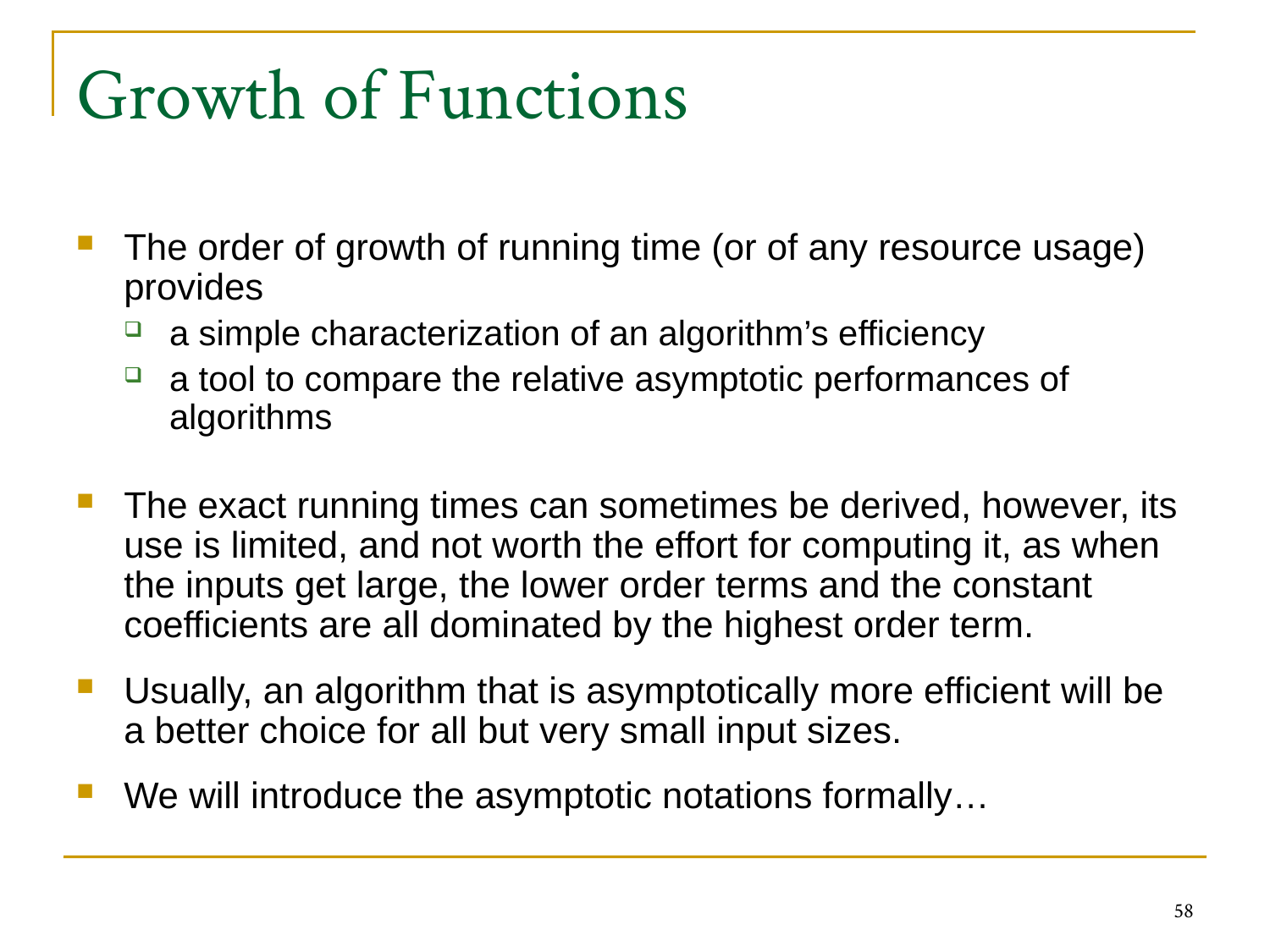

# Growth of Functions
The order of growth of running time (or of any resource usage) provides
a simple characterization of an algorithm’s efficiency
a tool to compare the relative asymptotic performances of algorithms

The exact running times can sometimes be derived, however, its use is limited, and not worth the effort for computing it, as when the inputs get large, the lower order terms and the constant coefficients are all dominated by the highest order term.

Usually, an algorithm that is asymptotically more efficient will be a better choice for all but very small input sizes.

We will introduce the asymptotic notations formally…
58